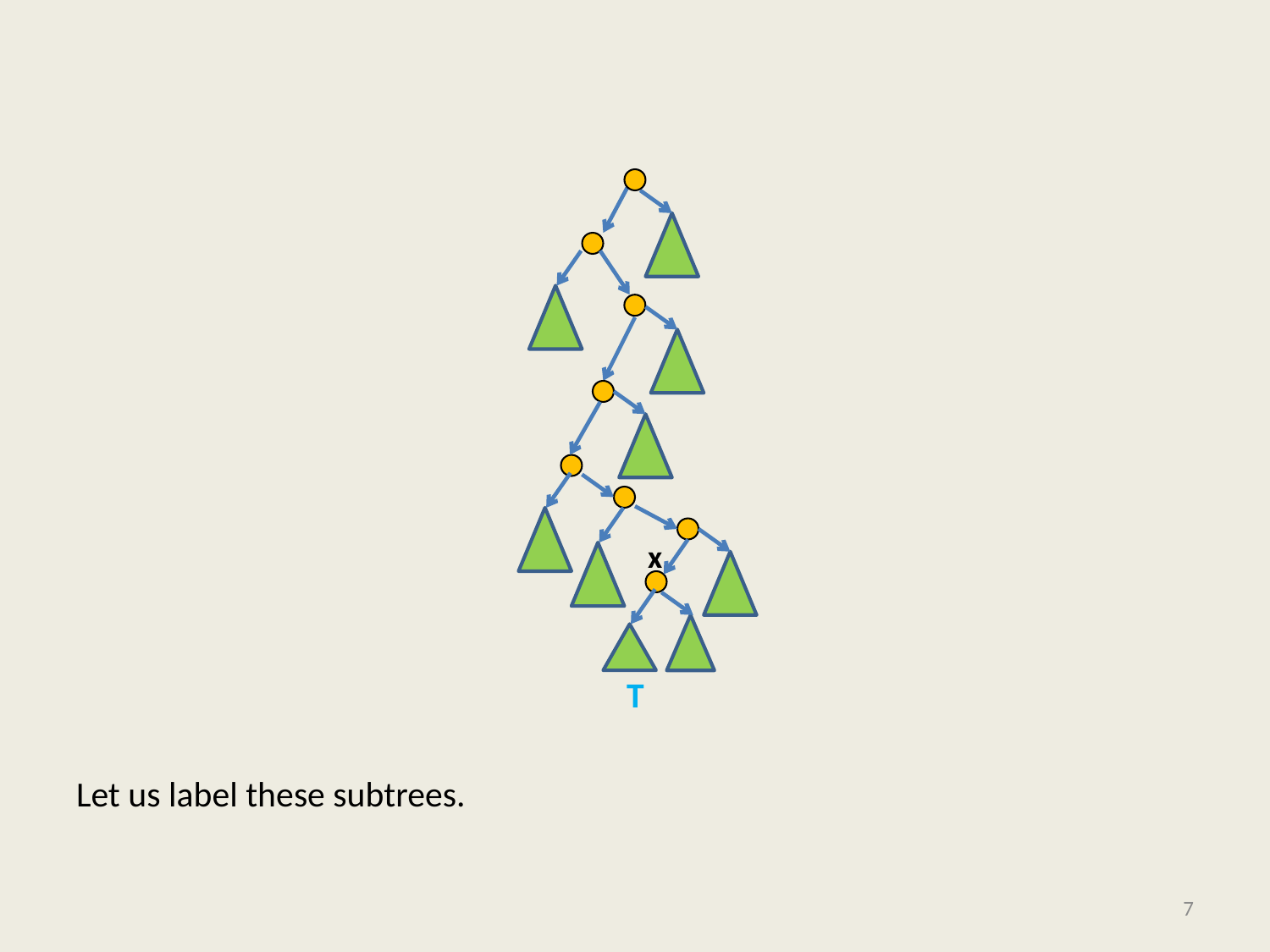

#

Let us label these subtrees.

x

T
7